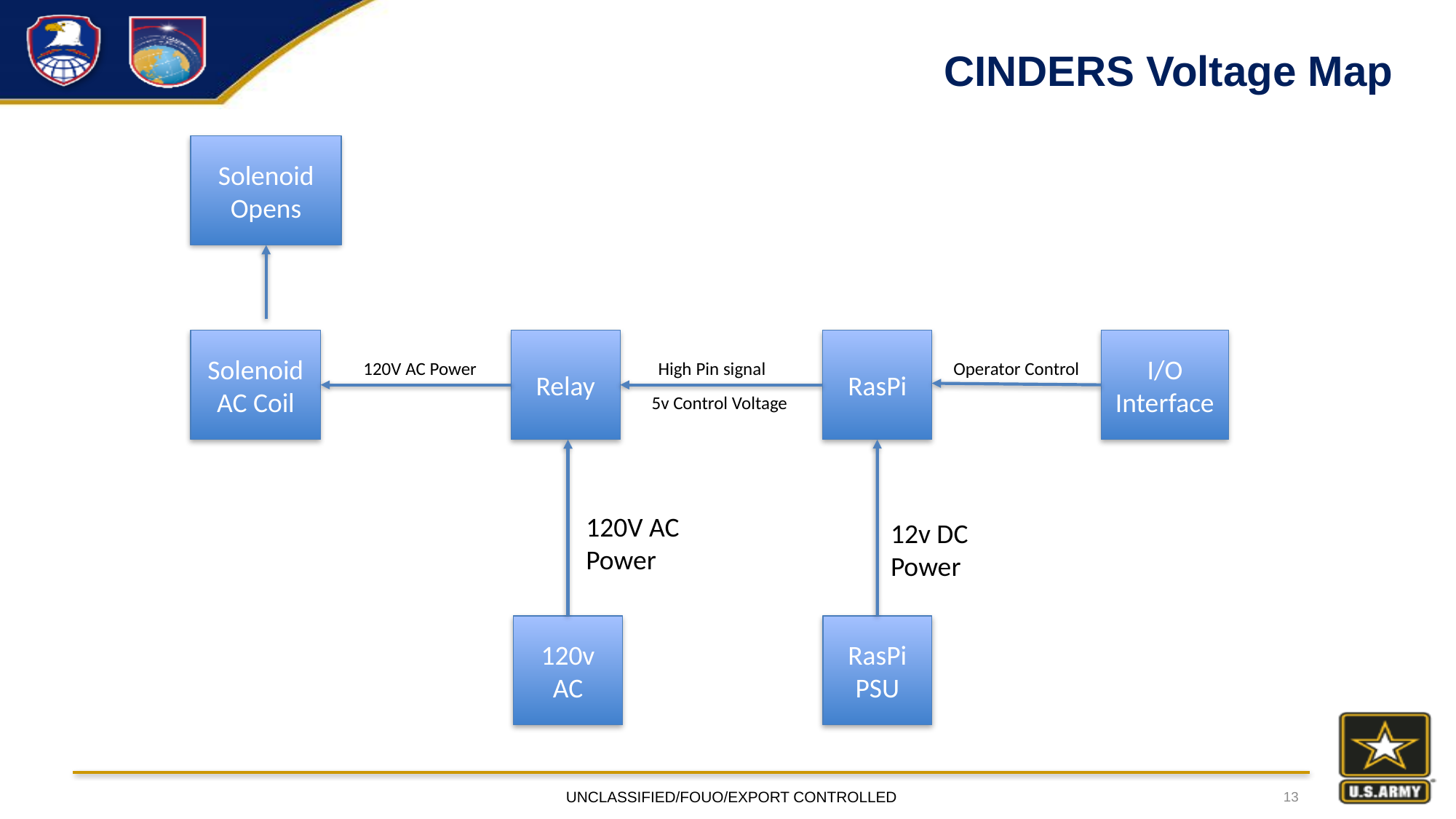

# CINDERS Voltage Map
Solenoid Opens
I/O Interface
Solenoid AC Coil
Relay
RasPi
120V AC Power
High Pin signal
Operator Control
5v Control Voltage
120V AC
Power
12v DC
Power
120v
AC
RasPi PSU
UNCLASSIFIED/FOUO/EXPORT CONTROLLED
13